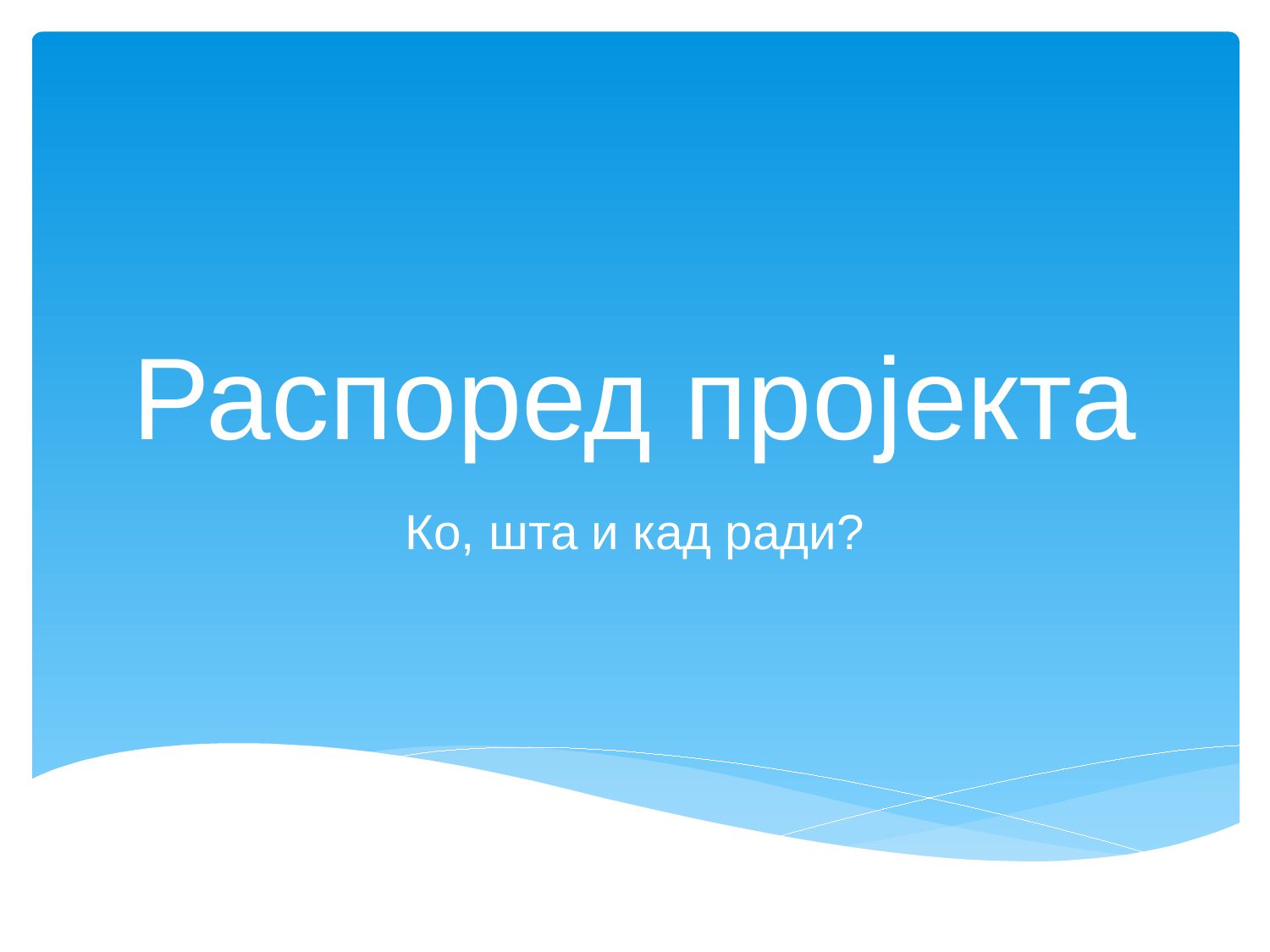

# Распоред пројекта
Ко, шта и кад ради?